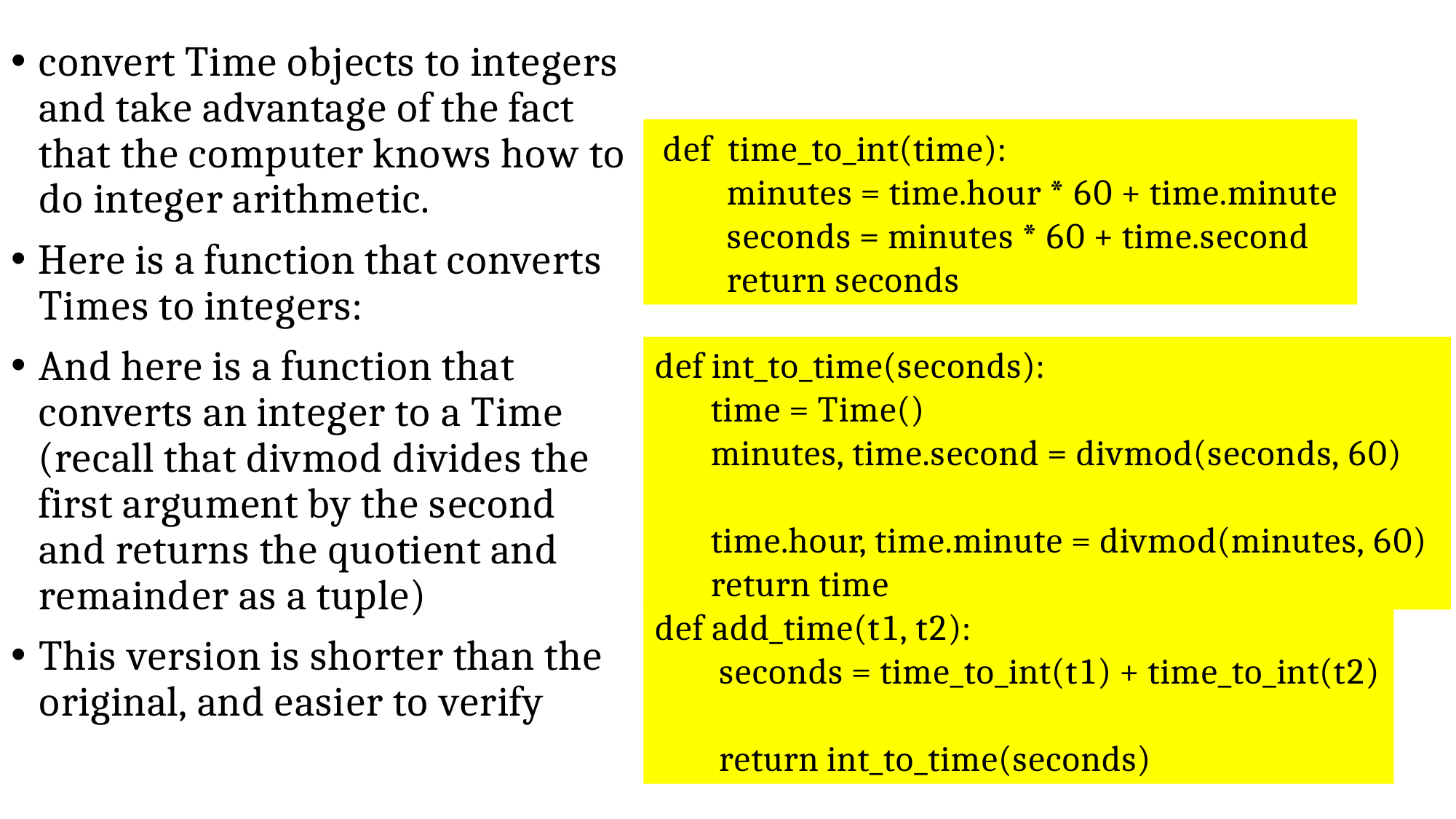

convert Time objects to integers and take advantage of the fact that the computer knows how to do integer arithmetic.
Here is a function that converts Times to integers:
And here is a function that converts an integer to a Time (recall that divmod divides the first argument by the second and returns the quotient and remainder as a tuple)
This version is shorter than the original, and easier to verify
 def  time_to_int(time):
         minutes = time.hour * 60 + time.minute
         seconds = minutes * 60 + time.second
         return seconds
def int_to_time(seconds):
       time = Time()
       minutes, time.second = divmod(seconds, 60)
       time.hour, time.minute = divmod(minutes, 60)
       return time
def add_time(t1, t2):
        seconds = time_to_int(t1) + time_to_int(t2)
        return int_to_time(seconds)